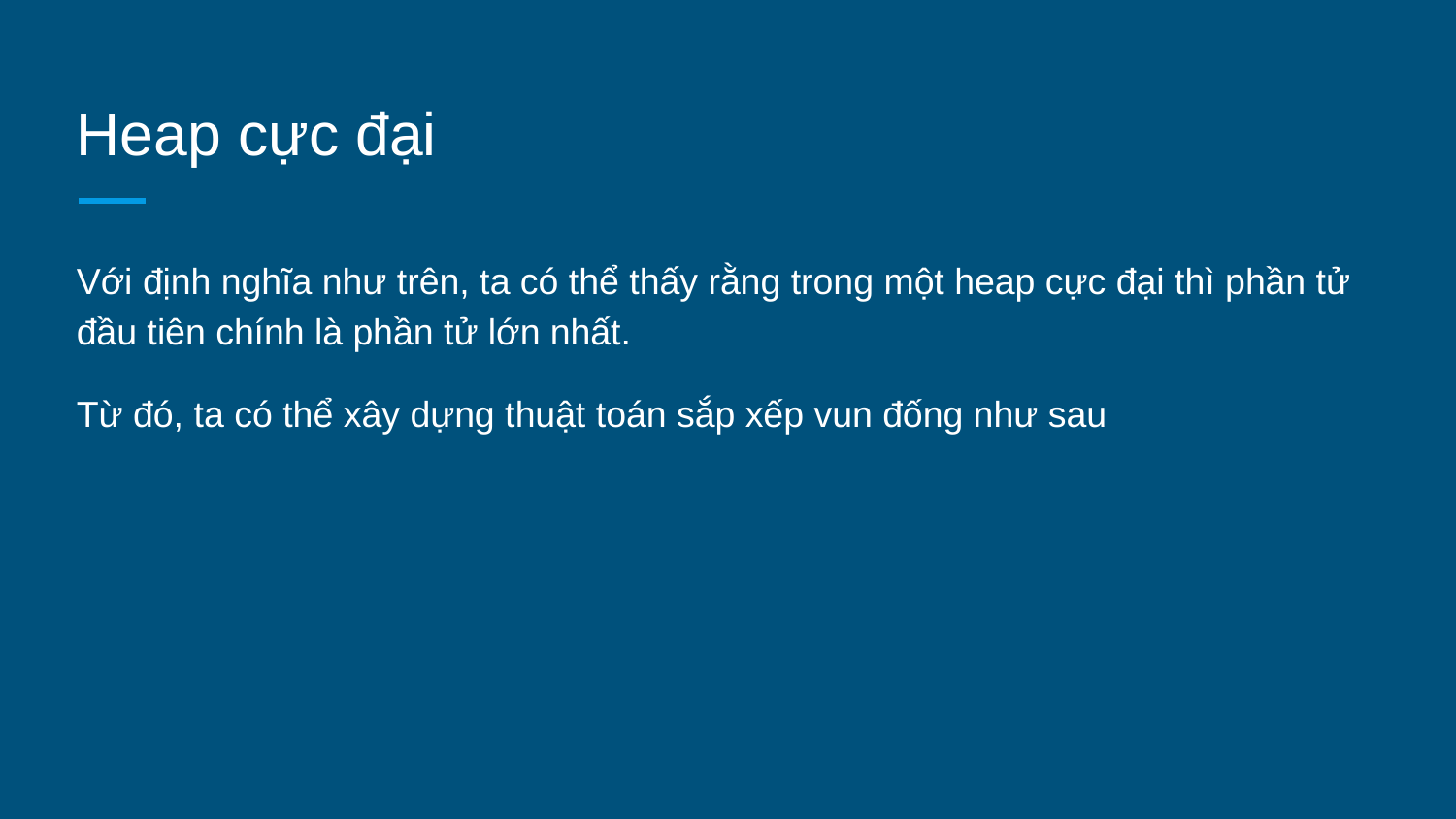

# Heap cực đại
Với định nghĩa như trên, ta có thể thấy rằng trong một heap cực đại thì phần tử đầu tiên chính là phần tử lớn nhất.
Từ đó, ta có thể xây dựng thuật toán sắp xếp vun đống như sau